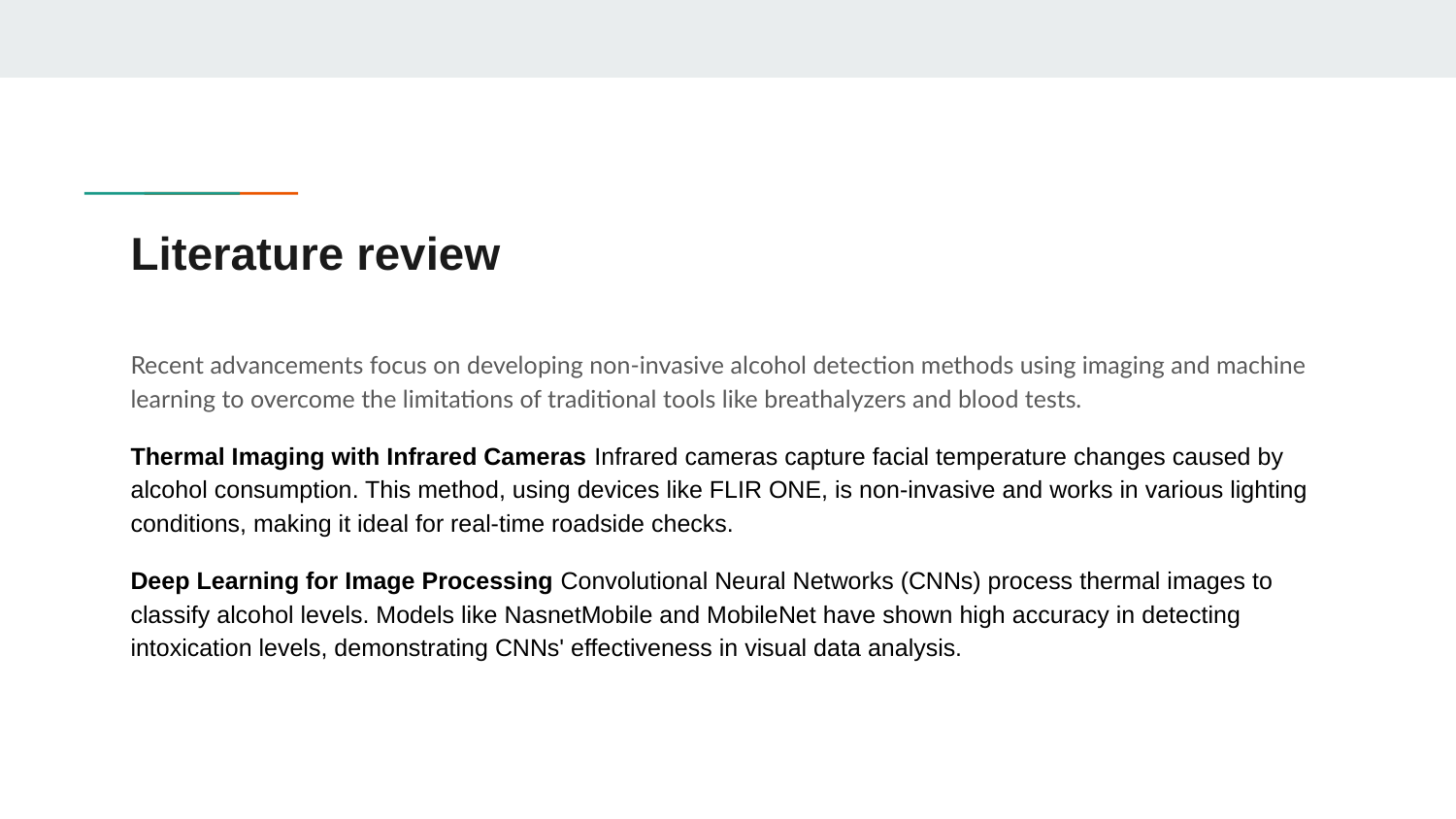

# Literature review
Recent advancements focus on developing non-invasive alcohol detection methods using imaging and machine learning to overcome the limitations of traditional tools like breathalyzers and blood tests.
Thermal Imaging with Infrared Cameras Infrared cameras capture facial temperature changes caused by alcohol consumption. This method, using devices like FLIR ONE, is non-invasive and works in various lighting conditions, making it ideal for real-time roadside checks.
Deep Learning for Image Processing Convolutional Neural Networks (CNNs) process thermal images to classify alcohol levels. Models like NasnetMobile and MobileNet have shown high accuracy in detecting intoxication levels, demonstrating CNNs' effectiveness in visual data analysis.